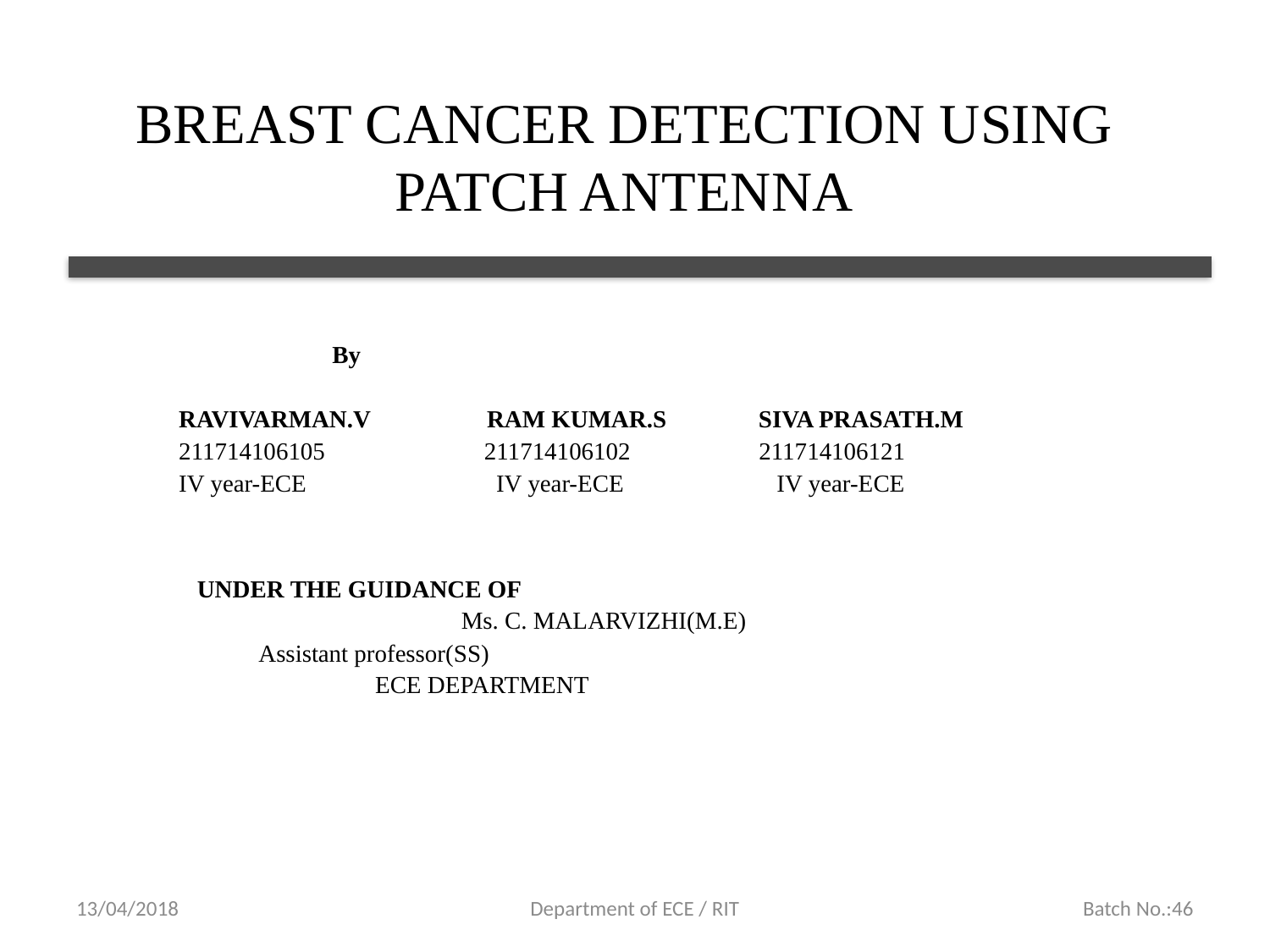

# BREAST CANCER DETECTION USING PATCH ANTENNA

			                      By

               RAVIVARMAN.V                   RAM KUMAR.S               SIVA PRASATH.M
               211714106105                          211714106102                     211714106121
               IV year-ECE                               IV year-ECE                         IV year-ECE

			UNDER THE GUIDANCE OF
                                                             Ms. C. MALARVIZHI(M.E)
			          Assistant professor(SS)
		                             ECE DEPARTMENT

13/04/2018
Department of ECE / RIT
Batch No.:46